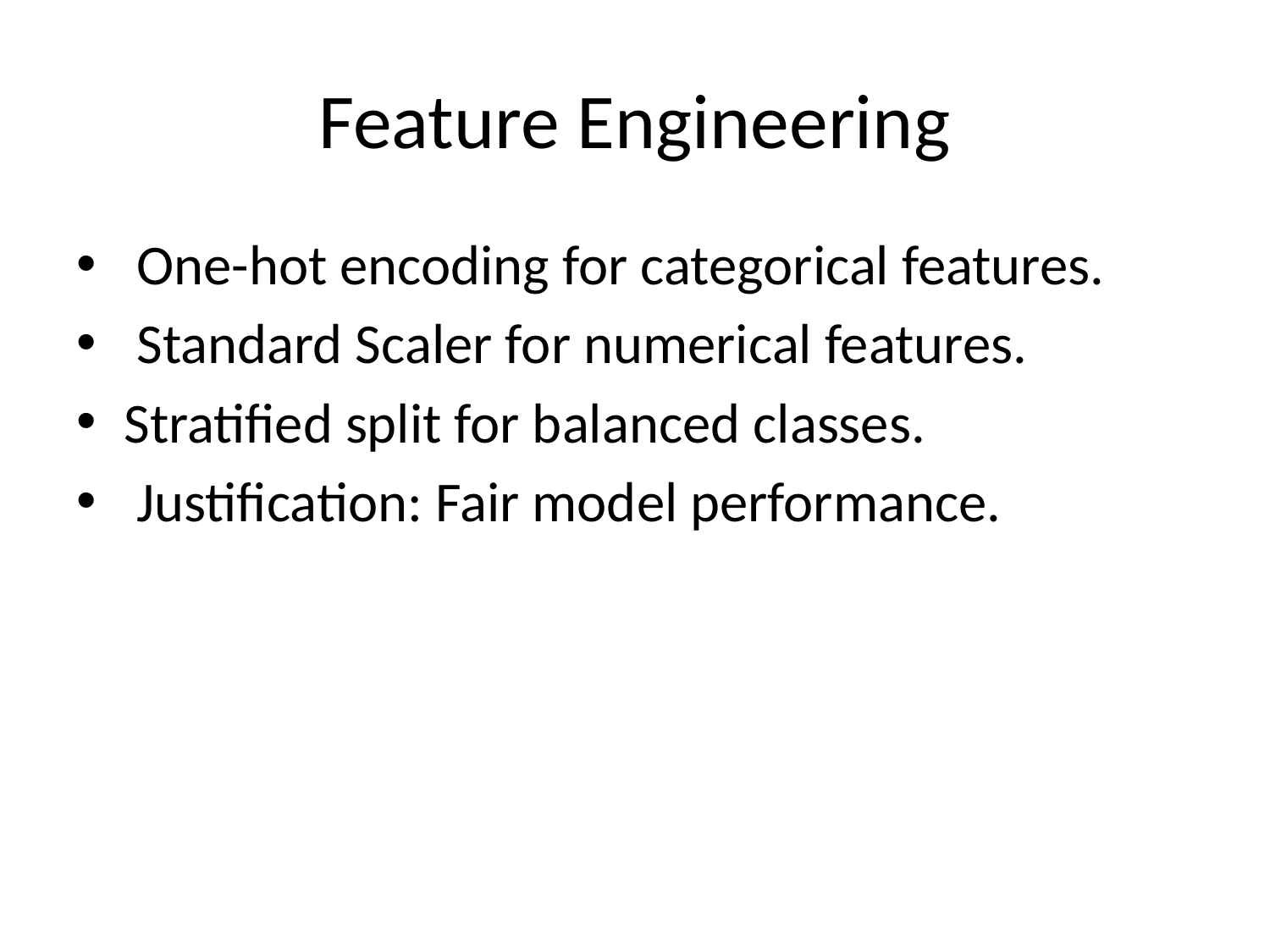

# Feature Engineering
 One-hot encoding for categorical features.
 Standard Scaler for numerical features.
Stratified split for balanced classes.
 Justification: Fair model performance.